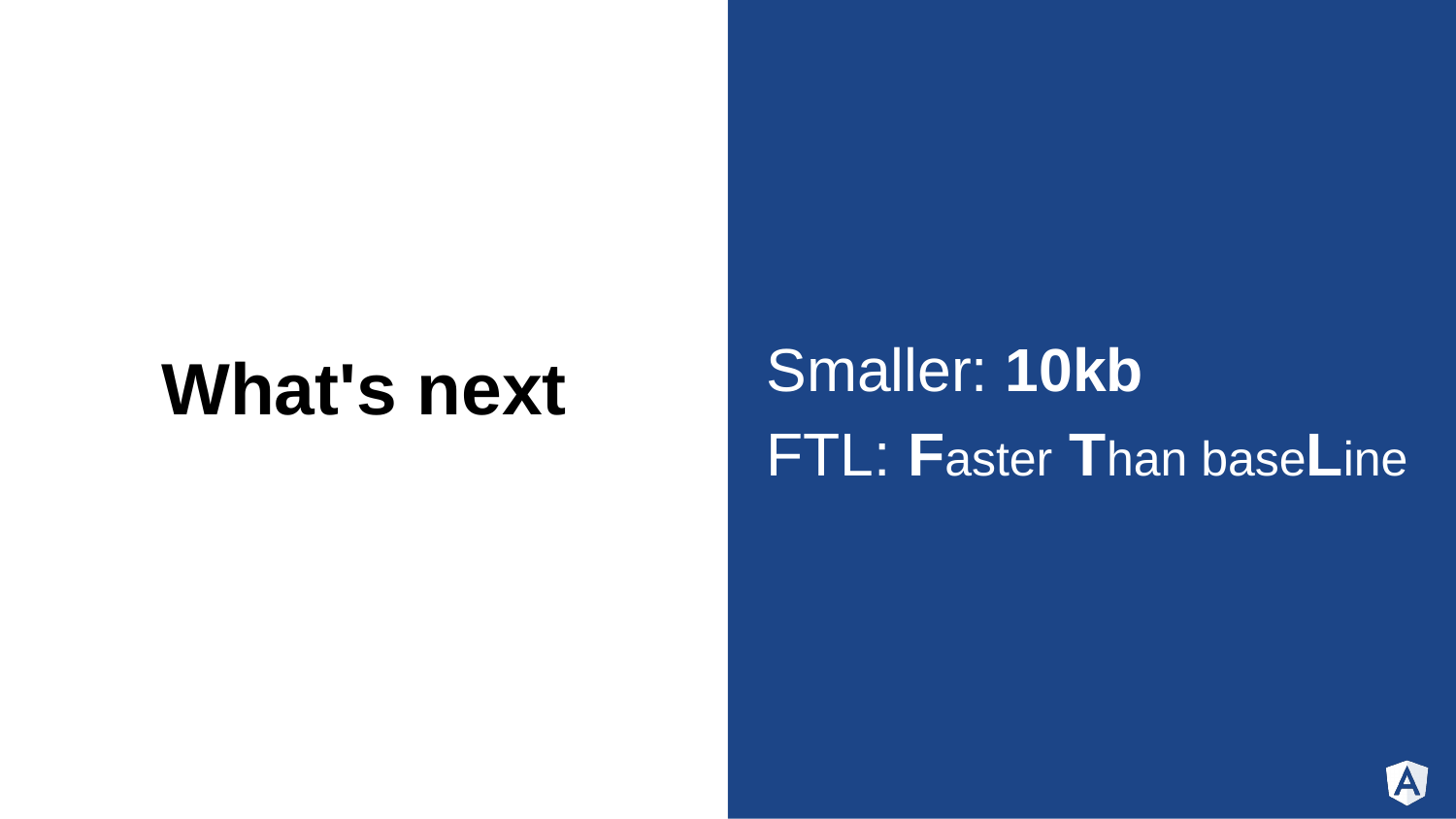

Smaller: 10kb
FTL: Faster Than baseLine
# What's next